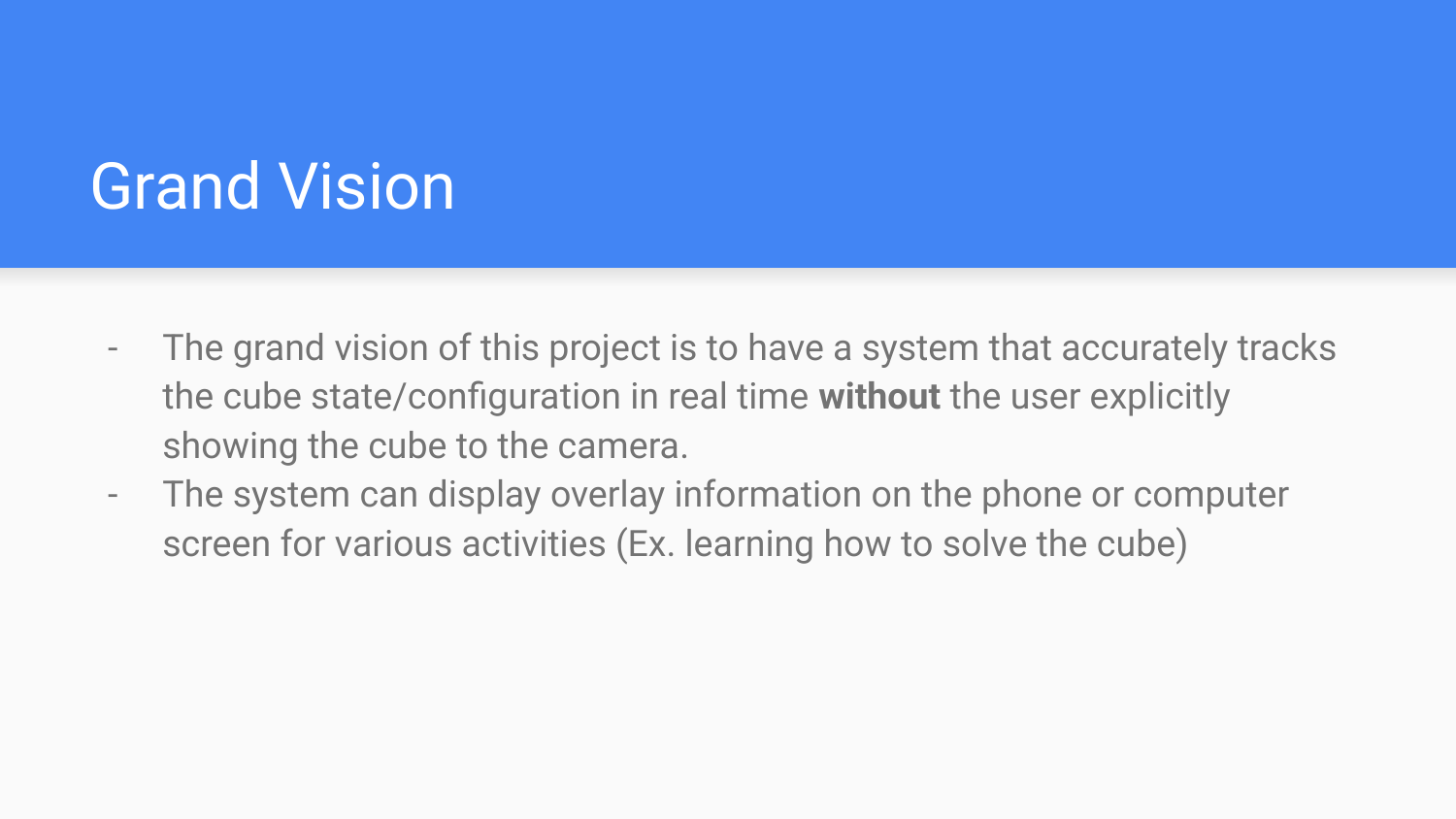

# Grand Vision
The grand vision of this project is to have a system that accurately tracks the cube state/configuration in real time without the user explicitly showing the cube to the camera.
The system can display overlay information on the phone or computer screen for various activities (Ex. learning how to solve the cube)